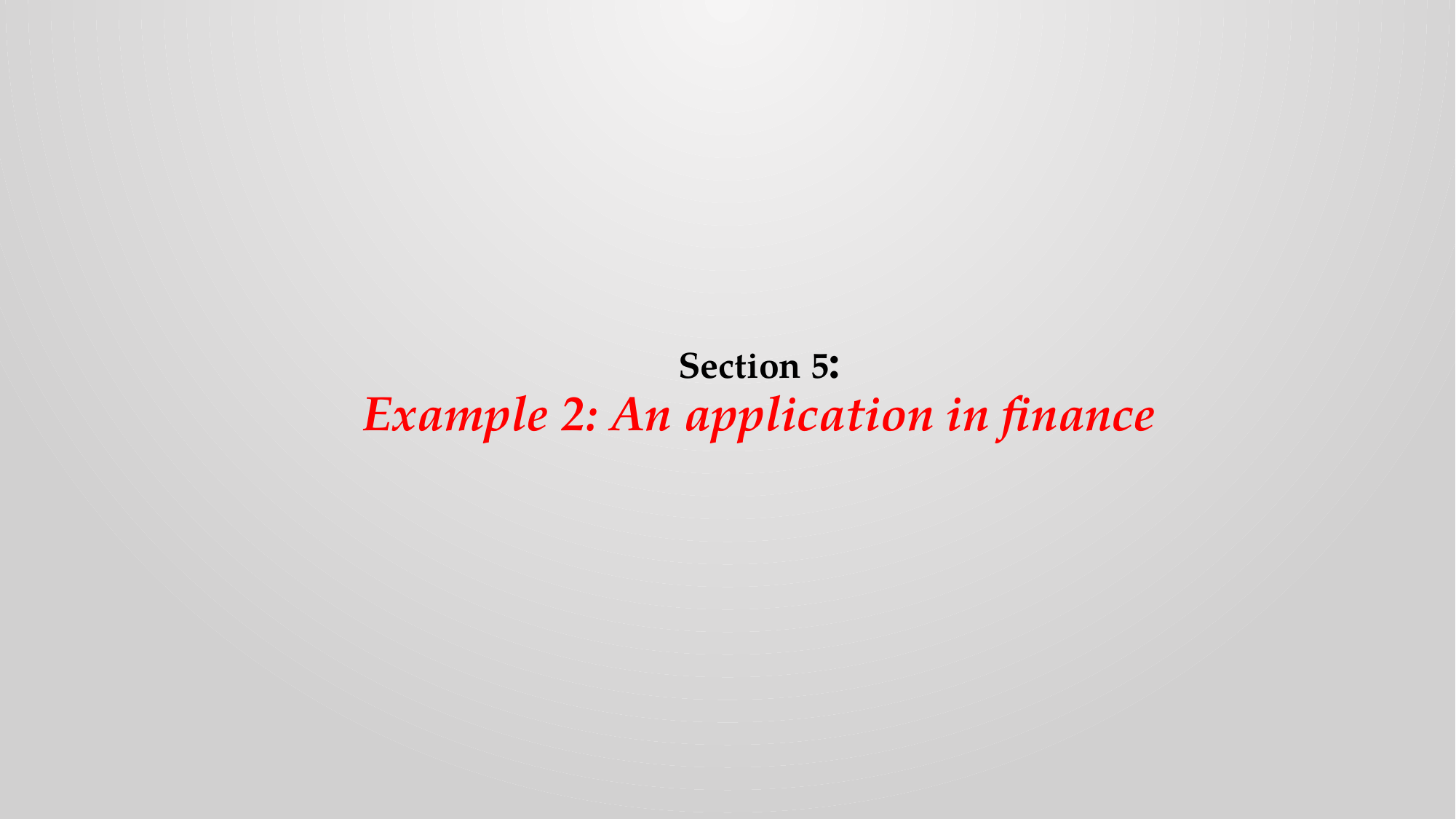

# Section 5: Example 2: An application in finance